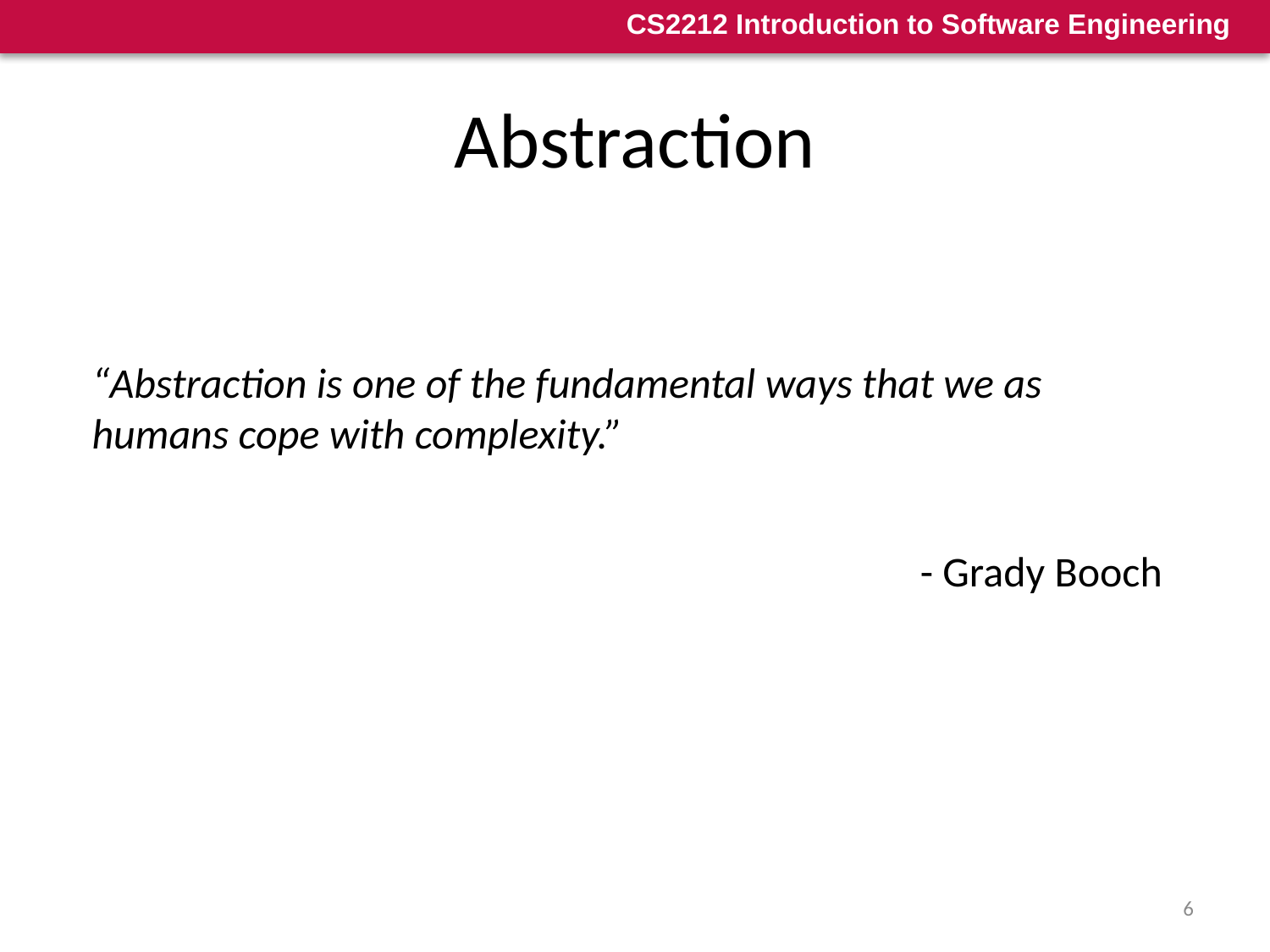

# Abstraction
“Abstraction is one of the fundamental ways that we as humans cope with complexity.”

- Grady Booch
6